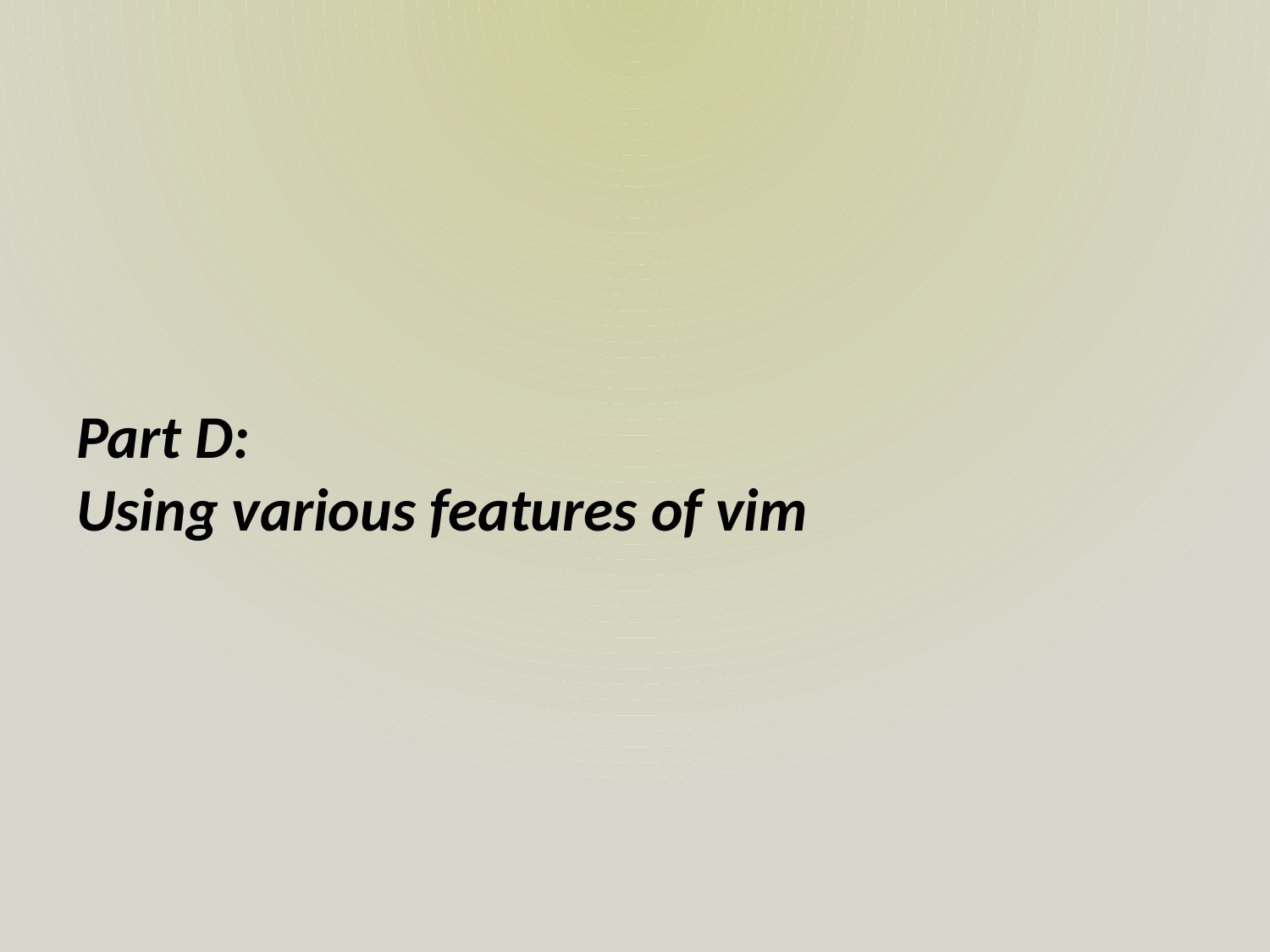

# Part D: Using various features of vim